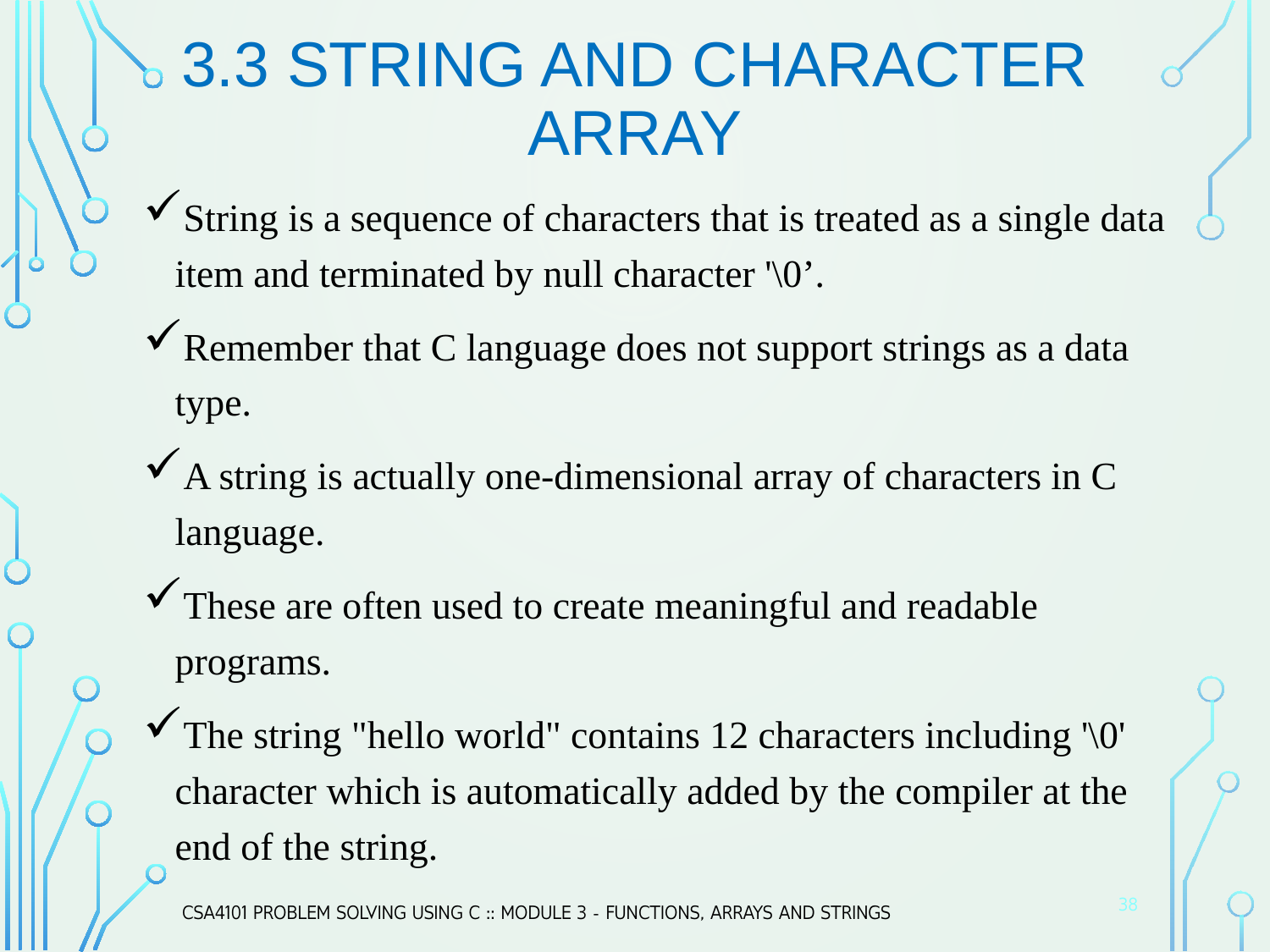

# 3.3 String and Character Array
String is a sequence of characters that is treated as a single data item and terminated by null character '\0’.
Remember that C language does not support strings as a data type.
A string is actually one-dimensional array of characters in C language.
These are often used to create meaningful and readable programs.
The string "hello world" contains 12 characters including '\0' character which is automatically added by the compiler at the end of the string.
38
CSA4101 PROBLEM SOLVING USING C :: MODULE 3 - FUNCTIONS, ARRAYS AND STRINGS